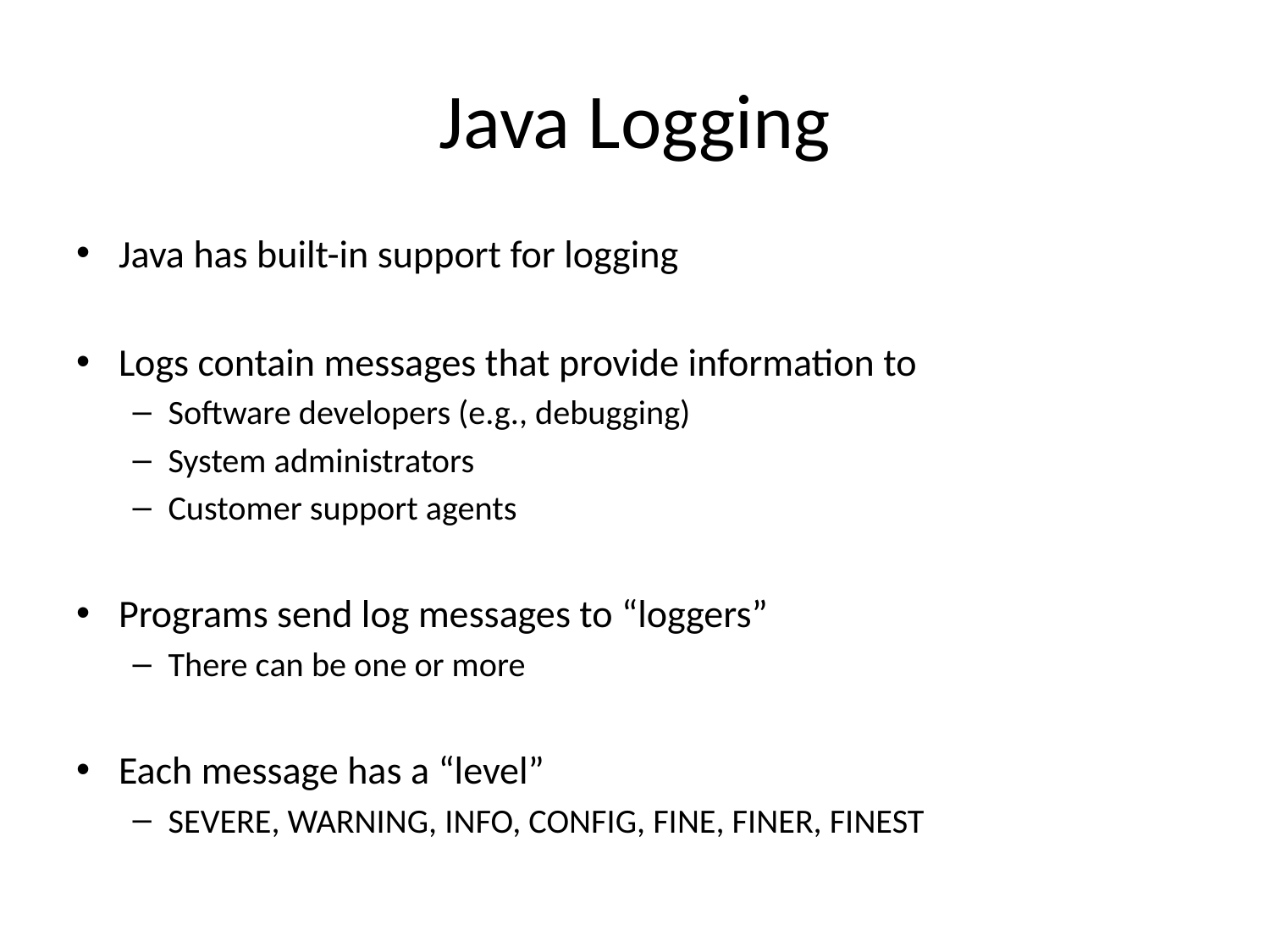

# Java Logging
Java has built-in support for logging

Logs contain messages that provide information to
Software developers (e.g., debugging)
System administrators
Customer support agents

Programs send log messages to “loggers”
There can be one or more

Each message has a “level”
SEVERE, WARNING, INFO, CONFIG, FINE, FINER, FINEST